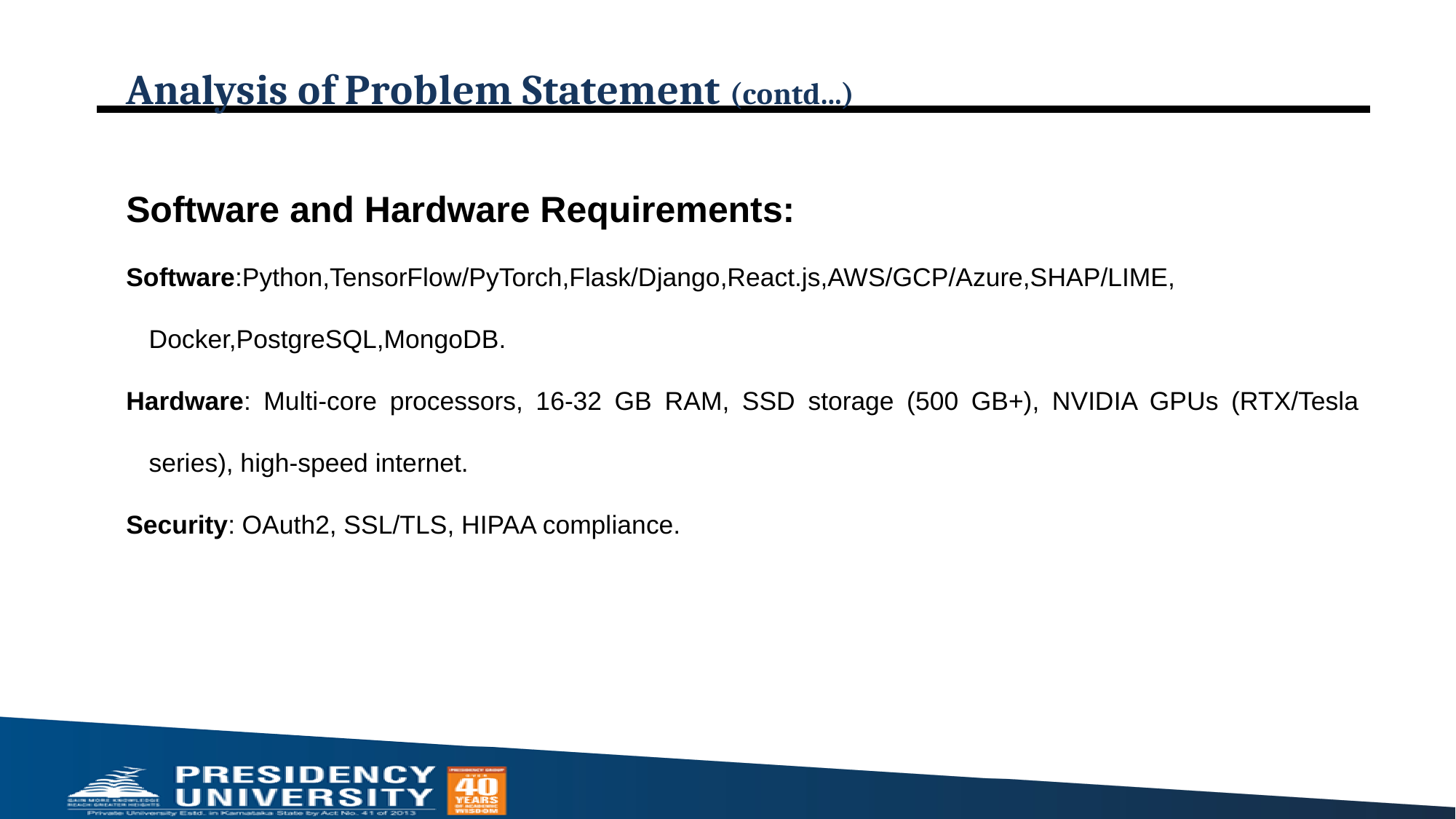

# Analysis of Problem Statement (contd...)
Software and Hardware Requirements:
Software:Python,TensorFlow/PyTorch,Flask/Django,React.js,AWS/GCP/Azure,SHAP/LIME, Docker,PostgreSQL,MongoDB.
Hardware: Multi-core processors, 16-32 GB RAM, SSD storage (500 GB+), NVIDIA GPUs (RTX/Tesla series), high-speed internet.
Security: OAuth2, SSL/TLS, HIPAA compliance.